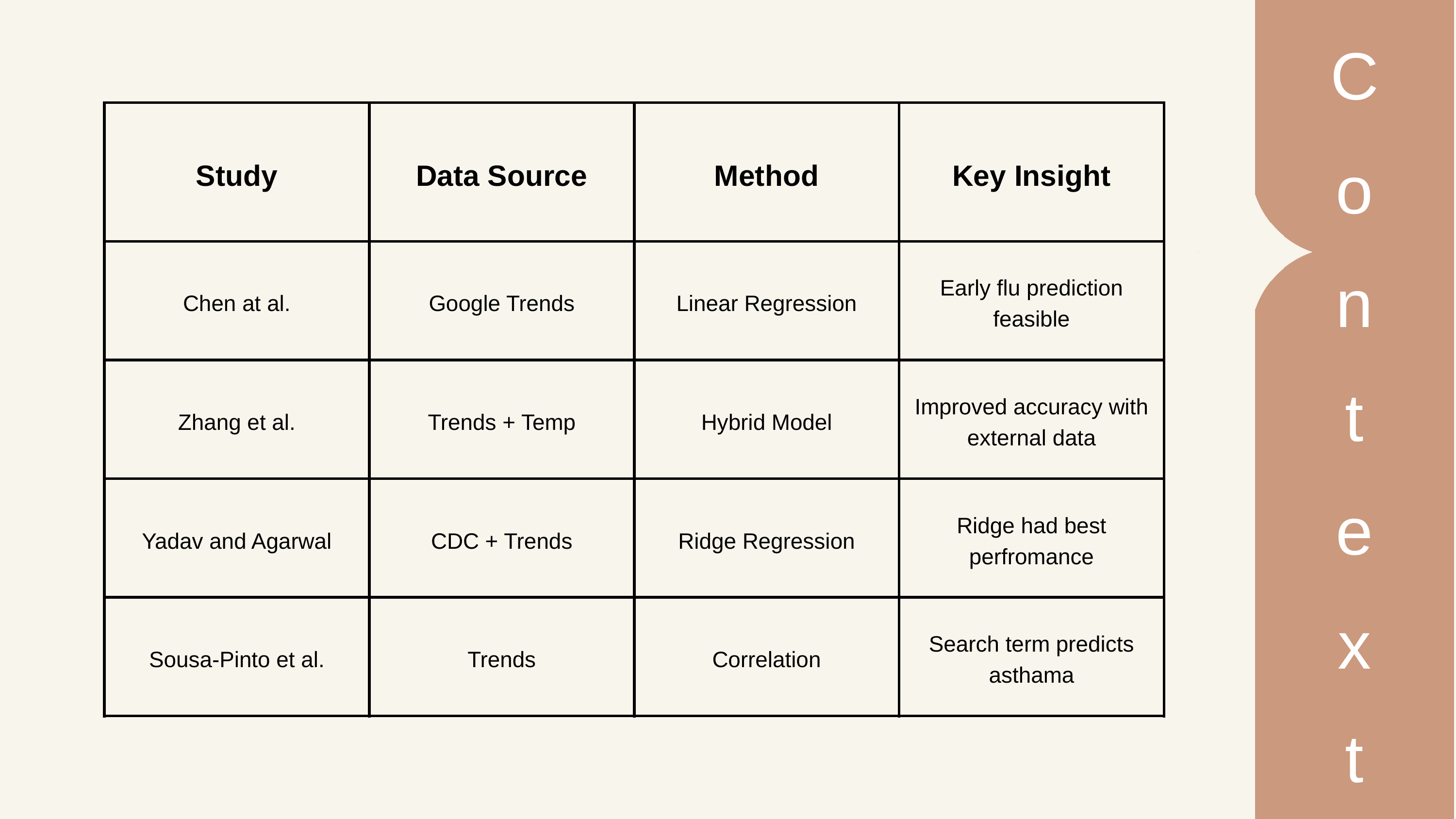

C
o
n
t
e
x
t
| Study | Data Source | Method | Key Insight |
| --- | --- | --- | --- |
| Chen at al. | Google Trends | Linear Regression | Early flu prediction feasible |
| Zhang et al. | Trends + Temp | Hybrid Model | Improved accuracy with external data |
| Yadav and Agarwal | CDC + Trends | Ridge Regression | Ridge had best perfromance |
| Sousa-Pinto et al. | Trends | Correlation | Search term predicts asthama |